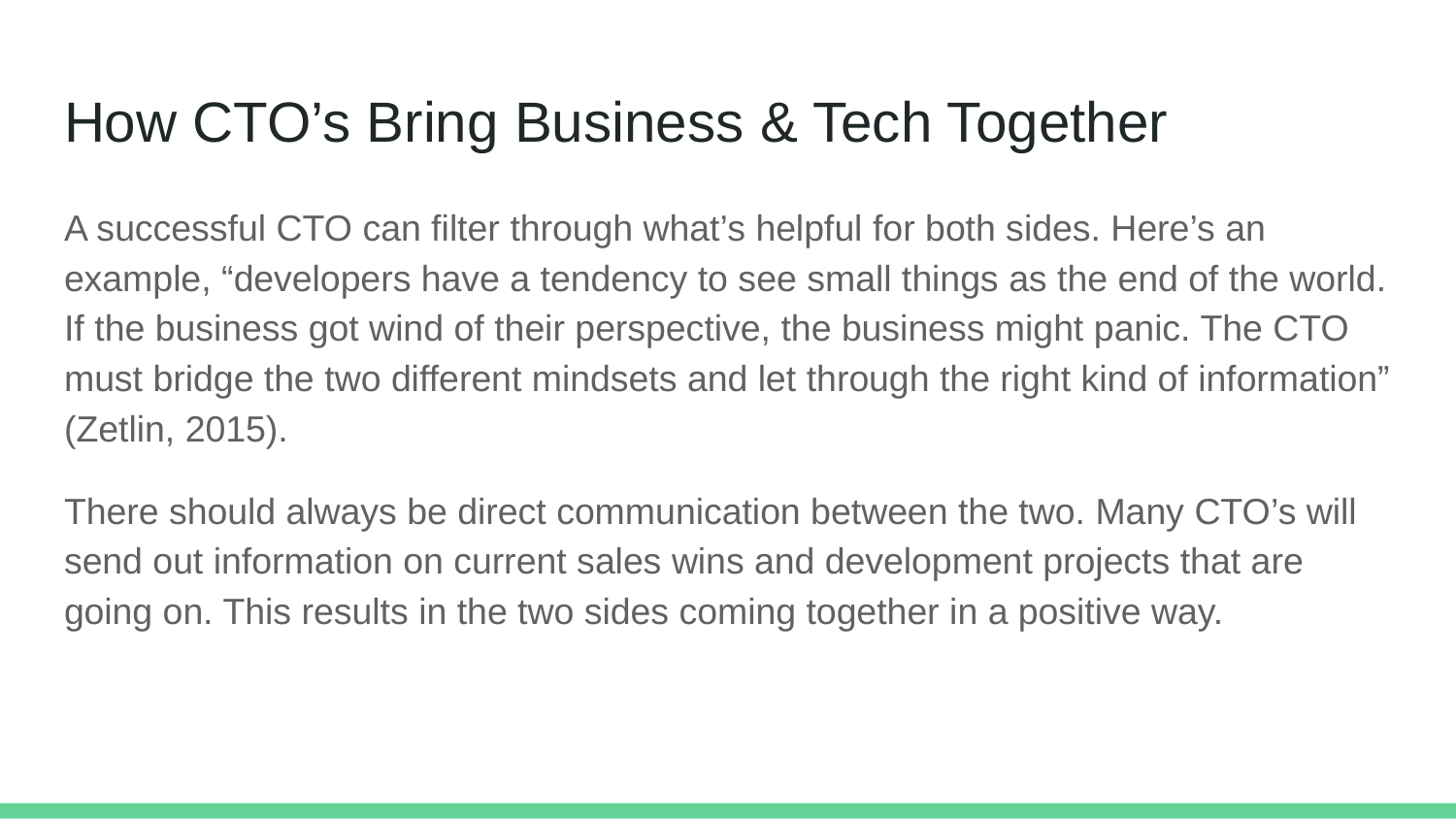

# How CTO’s Bring Business & Tech Together
A successful CTO can filter through what’s helpful for both sides. Here’s an example, “developers have a tendency to see small things as the end of the world. If the business got wind of their perspective, the business might panic. The CTO must bridge the two different mindsets and let through the right kind of information” (Zetlin, 2015).
There should always be direct communication between the two. Many CTO’s will send out information on current sales wins and development projects that are going on. This results in the two sides coming together in a positive way.